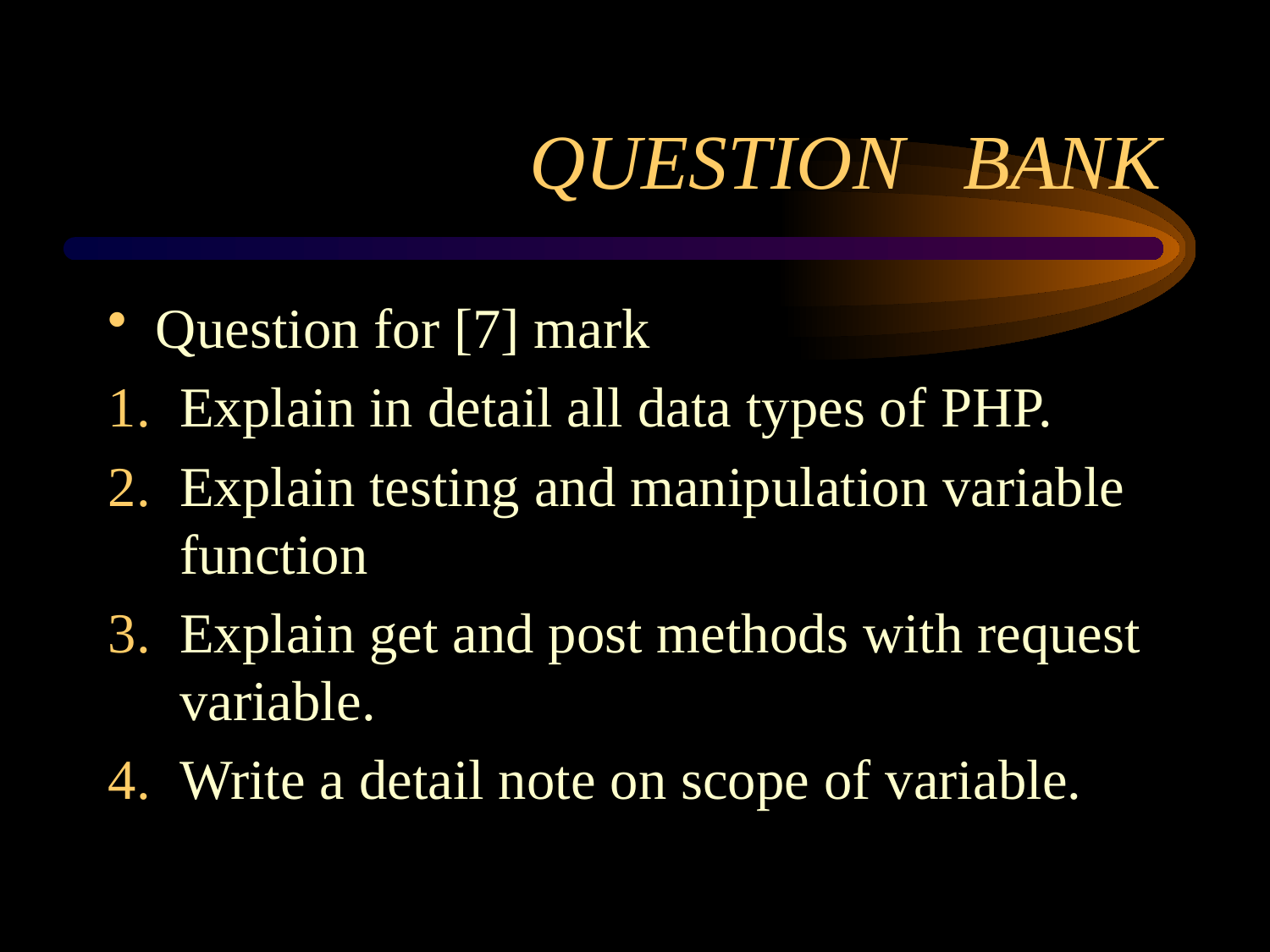

# QUESTION   BANK
Question for [7] mark
Explain in detail all data types of PHP.
Explain testing and manipulation variable function
Explain get and post methods with request variable.
Write a detail note on scope of variable.